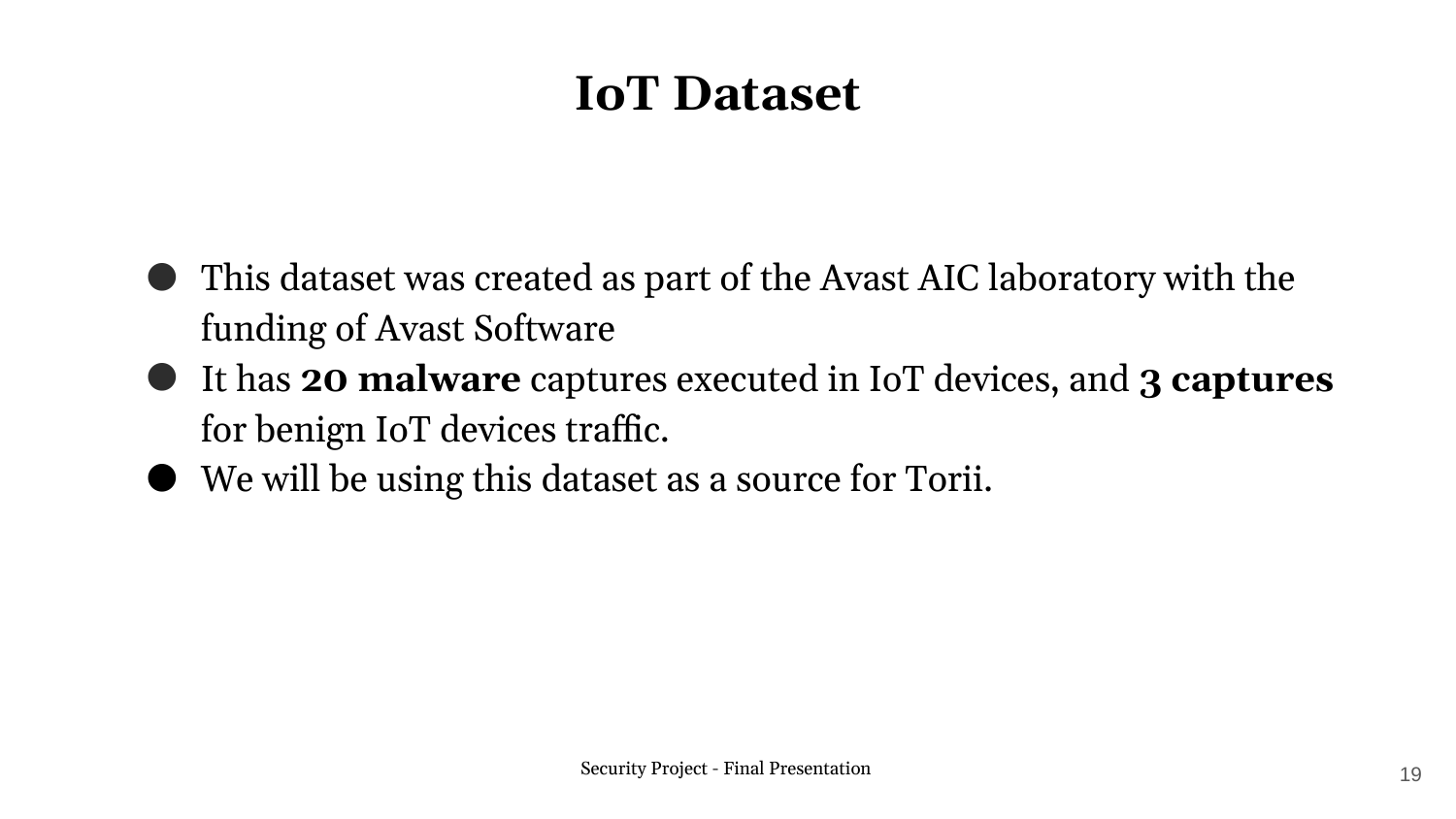

IoT Dataset
This dataset was created as part of the Avast AIC laboratory with the funding of Avast Software
It has 20 malware captures executed in IoT devices, and 3 captures for benign IoT devices traffic.
We will be using this dataset as a source for Torii.

19
Security Project - Final Presentation